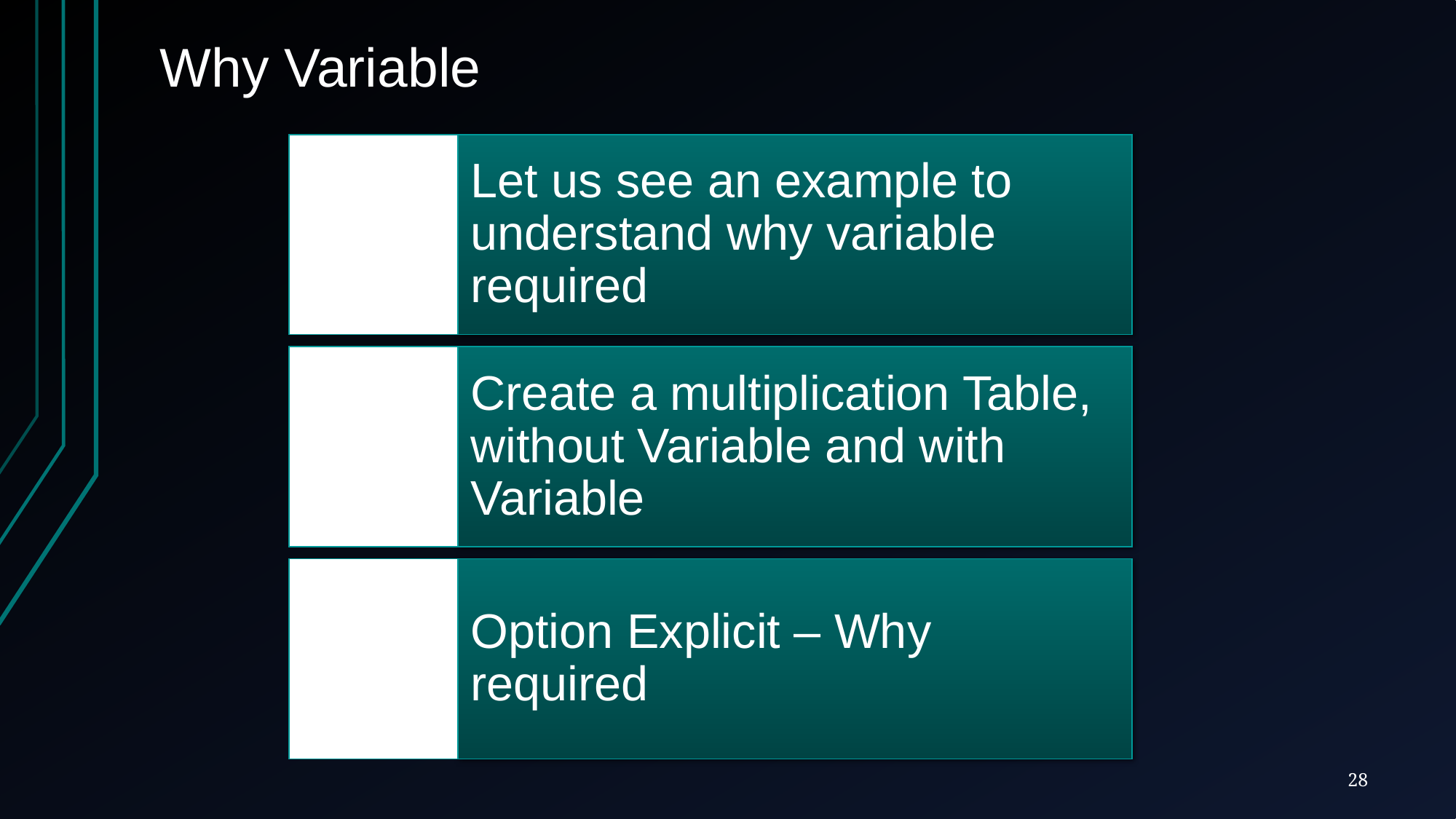

# Why Variable
Let us see an example to understand why variable required
Let
Create a multiplication Table, without Variable and with Variable
Create
Option Explicit – Why required
Option
28